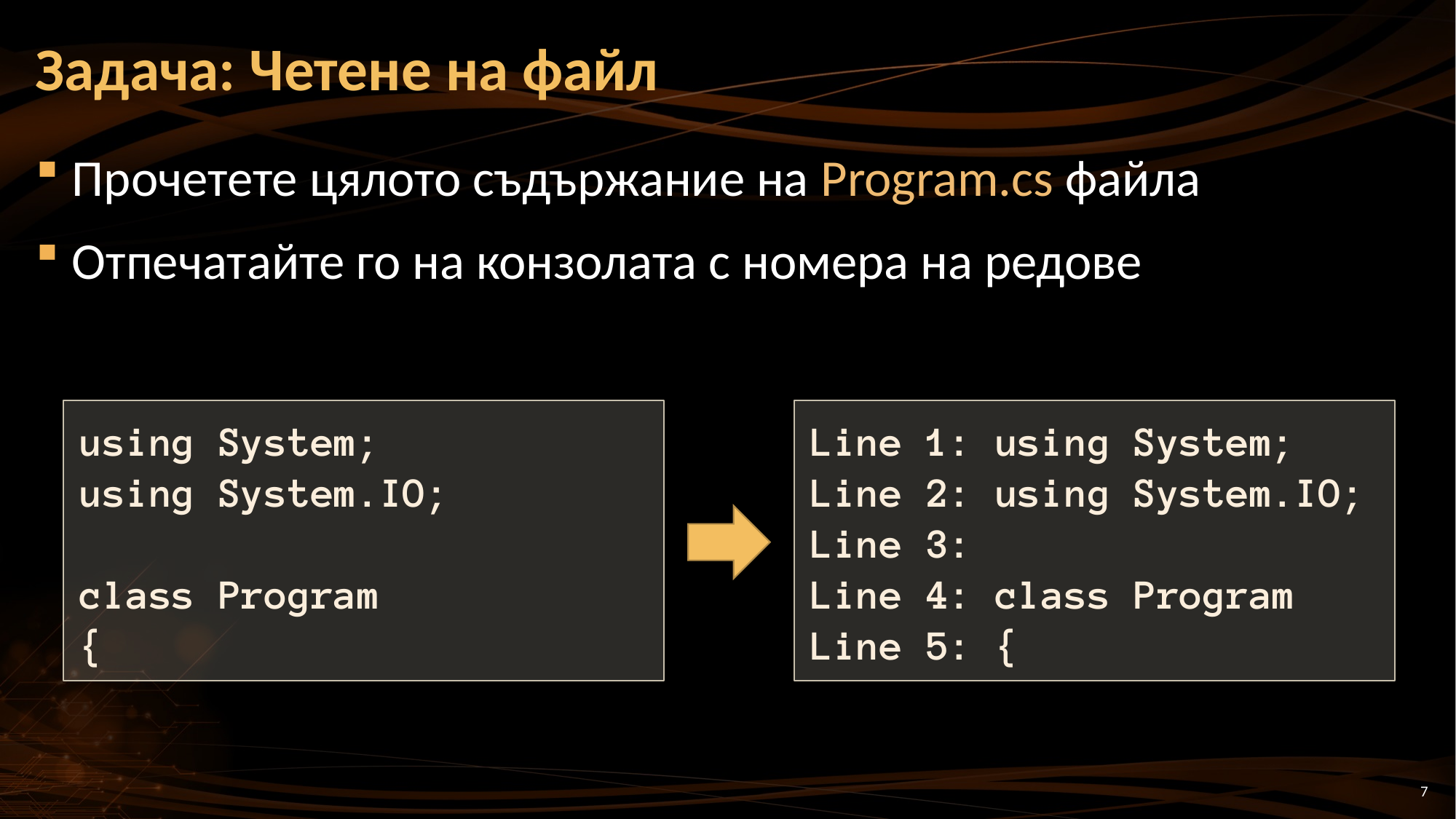

# Задача: Четене на файл
Прочетете цялото съдържание на Program.cs файла
Отпечатайте го на конзолата с номера на редове
using System;
using System.IO;

class Program
{
Line 1: using System;
Line 2: using System.IO;
Line 3:
Line 4: class Program
Line 5: {

7